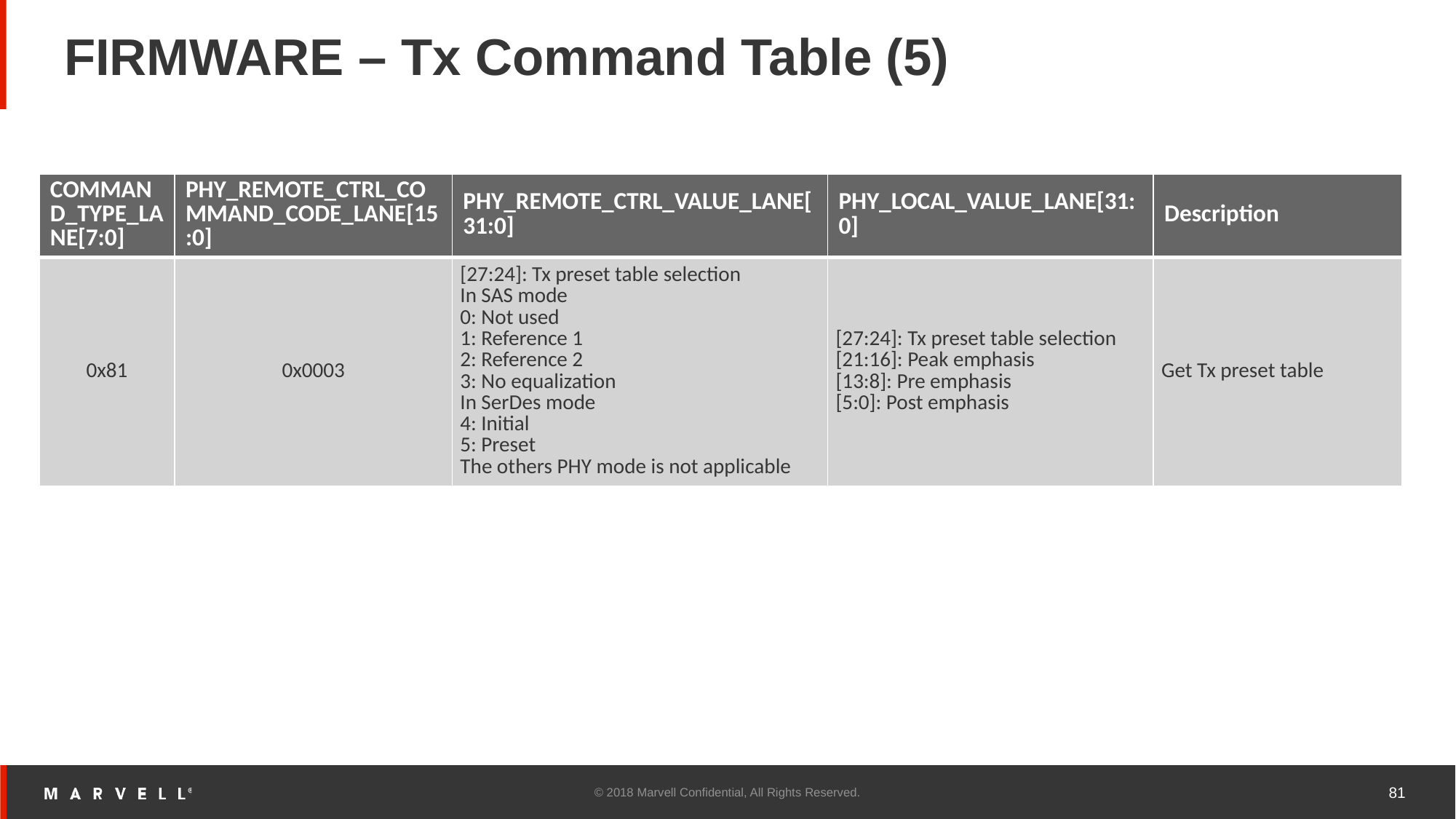

# FIRMWARE – Tx Command Table (5)
| COMMAND\_TYPE\_LANE[7:0] | PHY\_REMOTE\_CTRL\_COMMAND\_CODE\_LANE[15:0] | PHY\_REMOTE\_CTRL\_VALUE\_LANE[31:0] | PHY\_LOCAL\_VALUE\_LANE[31:0] | Description |
| --- | --- | --- | --- | --- |
| 0x81 | 0x0003 | [27:24]: Tx preset table selection  In SAS mode  0: Not used  1: Reference 1  2: Reference 2  3: No equalization  In SerDes mode  4: Initial  5: Preset  The others PHY mode is not applicable | [27:24]: Tx preset table selection  [21:16]: Peak emphasis  [13:8]: Pre emphasis  [5:0]: Post emphasis | Get Tx preset table |
© 2018 Marvell Confidential, All Rights Reserved.
81